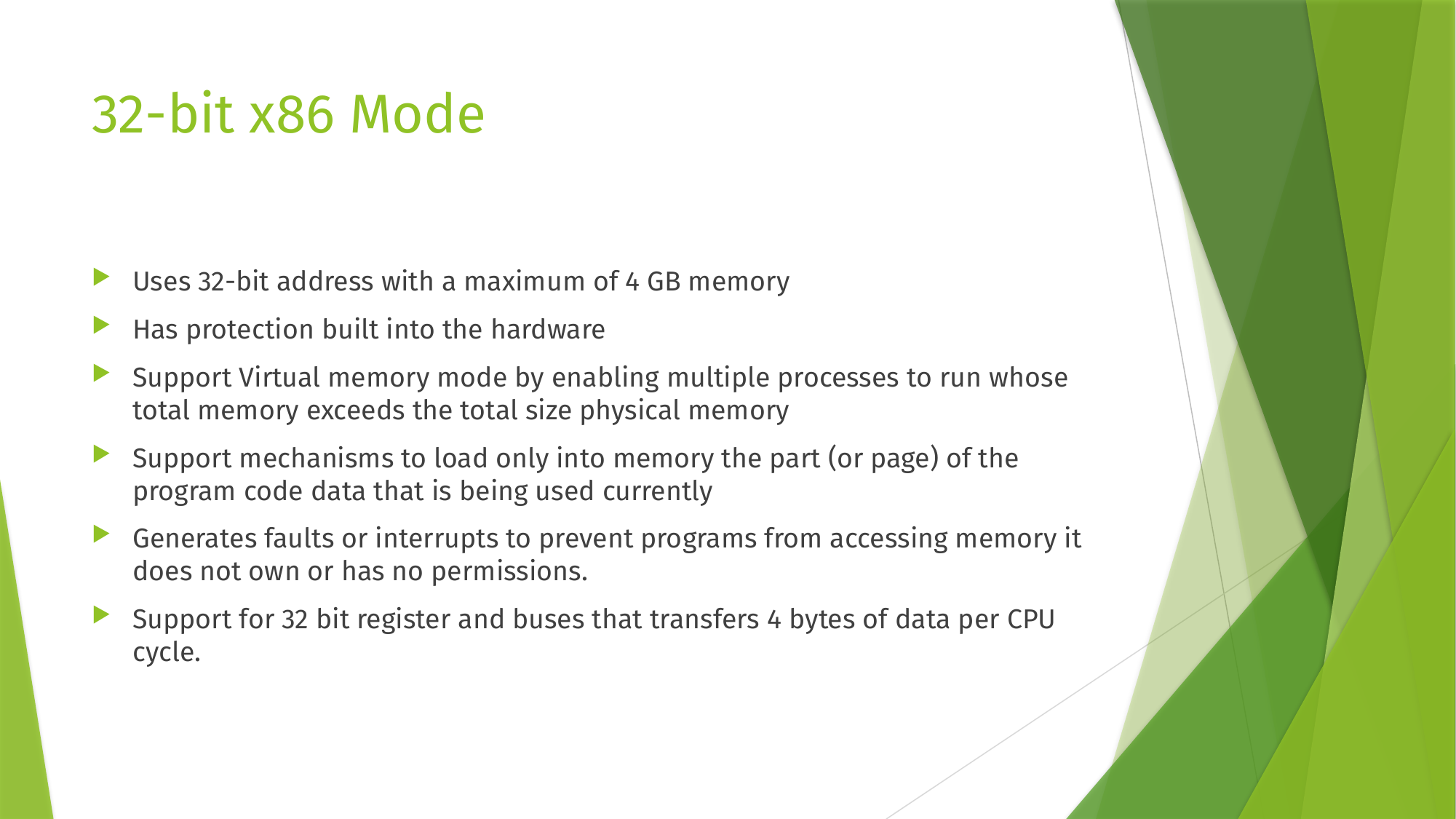

# 32-bit x86 Mode
Uses 32-bit address with a maximum of 4 GB memory
Has protection built into the hardware
Support Virtual memory mode by enabling multiple processes to run whose total memory exceeds the total size physical memory
Support mechanisms to load only into memory the part (or page) of the program code data that is being used currently
Generates faults or interrupts to prevent programs from accessing memory it does not own or has no permissions.
Support for 32 bit register and buses that transfers 4 bytes of data per CPU cycle.